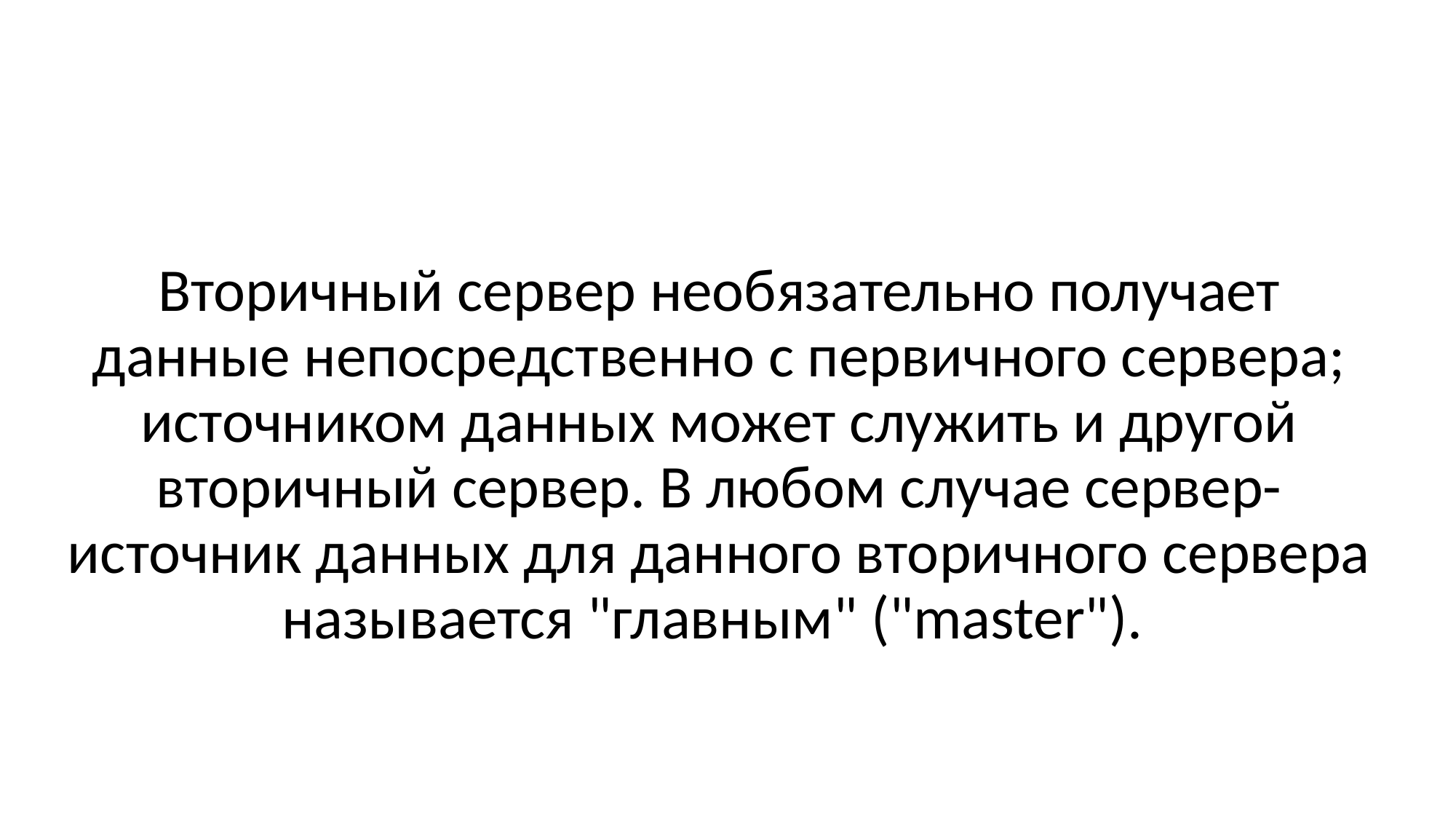

# Вторичный сервер необязательно получает данные непосредственно с первичного сервера; источником данных может служить и другой вторичный сервер. В любом случае сервер-источник данных для данного вторичного сервера называется "главным" ("master").